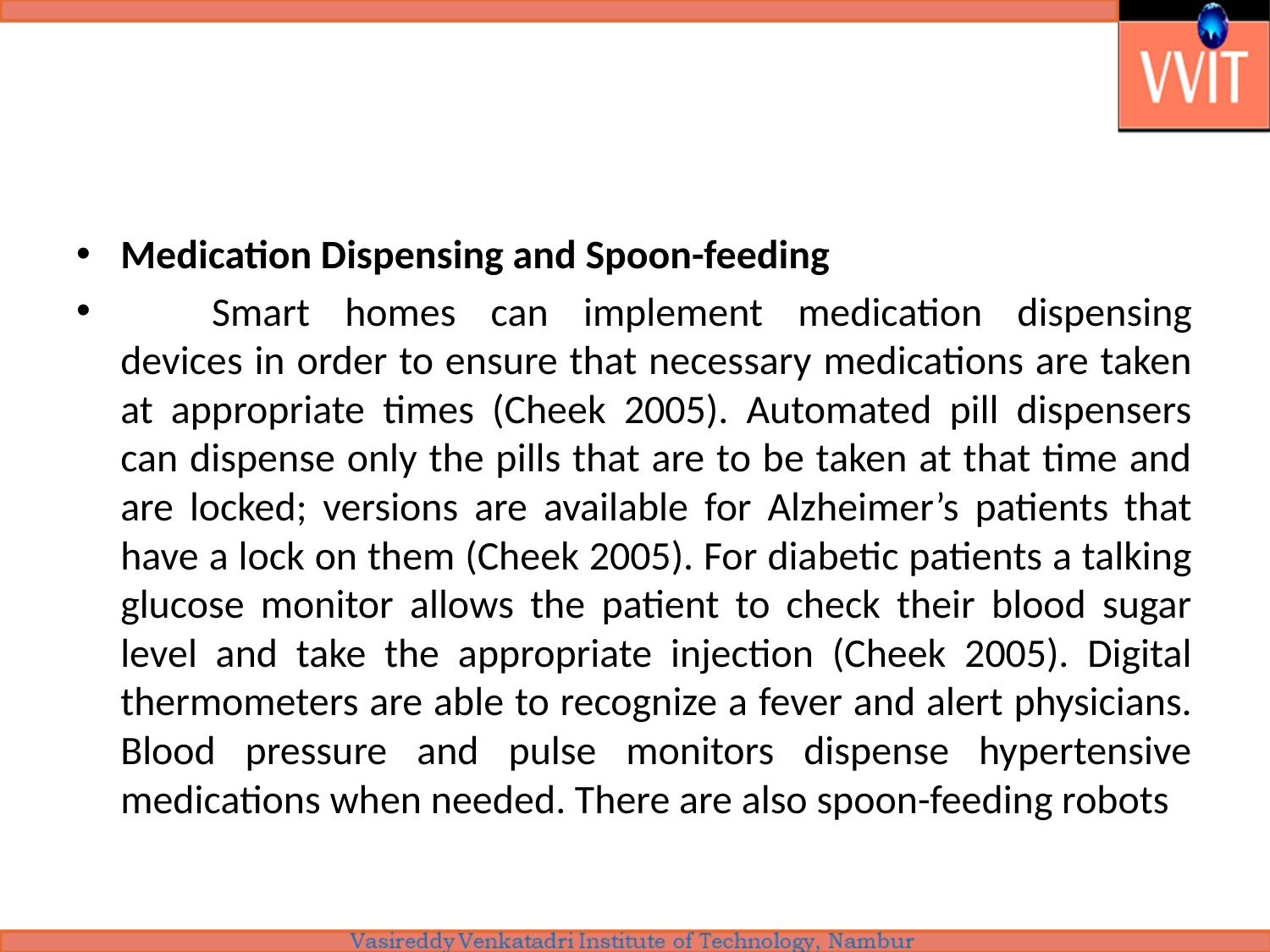

#
Medication Dispensing and Spoon-feeding
	Smart homes can implement medication dispensing devices in order to ensure that necessary medications are taken at appropriate times (Cheek 2005). Automated pill dispensers can dispense only the pills that are to be taken at that time and are locked; versions are available for Alzheimer’s patients that have a lock on them (Cheek 2005). For diabetic patients a talking glucose monitor allows the patient to check their blood sugar level and take the appropriate injection (Cheek 2005). Digital thermometers are able to recognize a fever and alert physicians. Blood pressure and pulse monitors dispense hypertensive medications when needed. There are also spoon-feeding robots